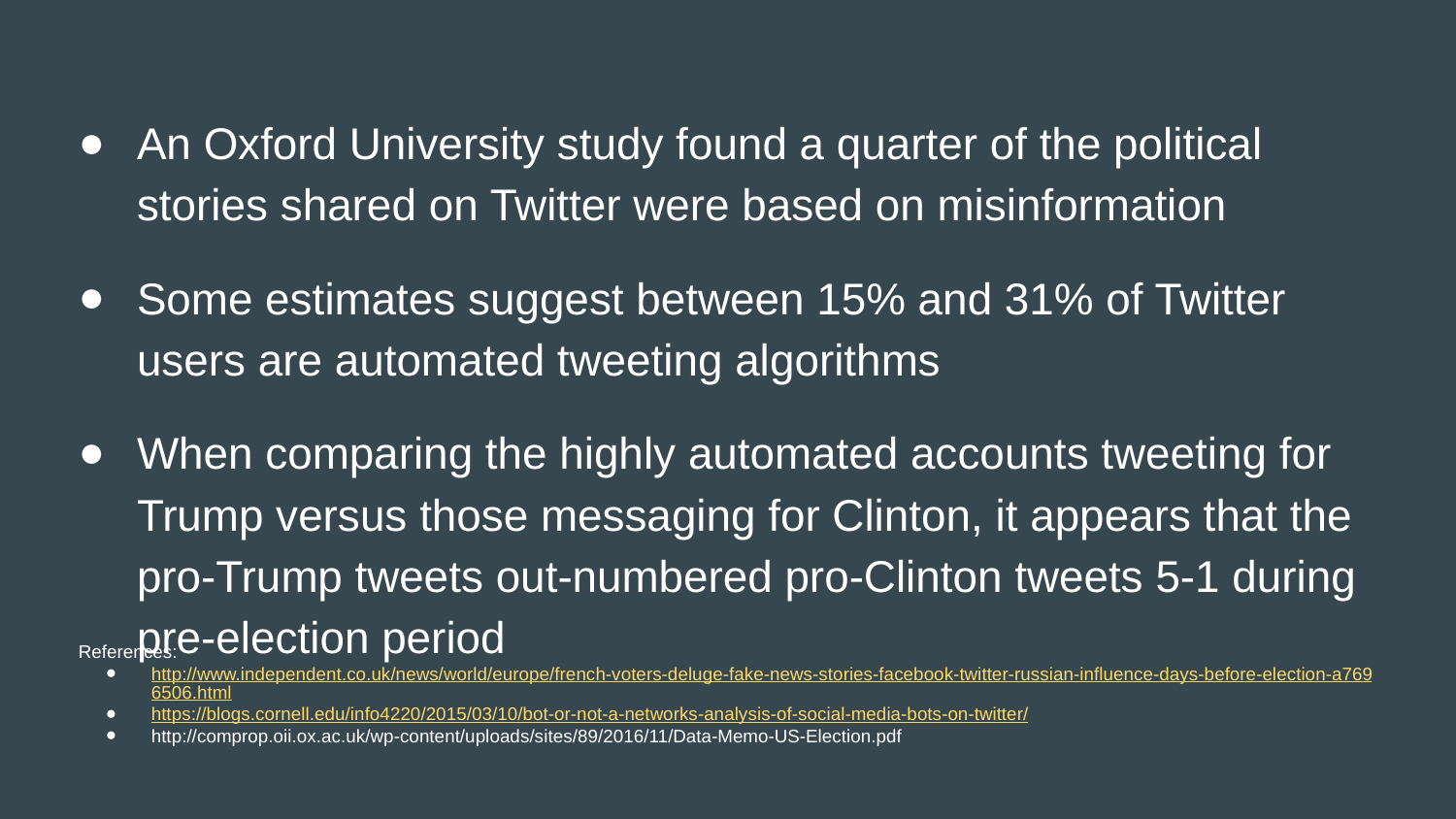

An Oxford University study found a quarter of the political stories shared on Twitter were based on misinformation
Some estimates suggest between 15% and 31% of Twitter users are automated tweeting algorithms
When comparing the highly automated accounts tweeting for Trump versus those messaging for Clinton, it appears that the pro-Trump tweets out-numbered pro-Clinton tweets 5-1 during pre-election period

References:
http://www.independent.co.uk/news/world/europe/french-voters-deluge-fake-news-stories-facebook-twitter-russian-influence-days-before-election-a7696506.html
https://blogs.cornell.edu/info4220/2015/03/10/bot-or-not-a-networks-analysis-of-social-media-bots-on-twitter/
http://comprop.oii.ox.ac.uk/wp-content/uploads/sites/89/2016/11/Data-Memo-US-Election.pdf